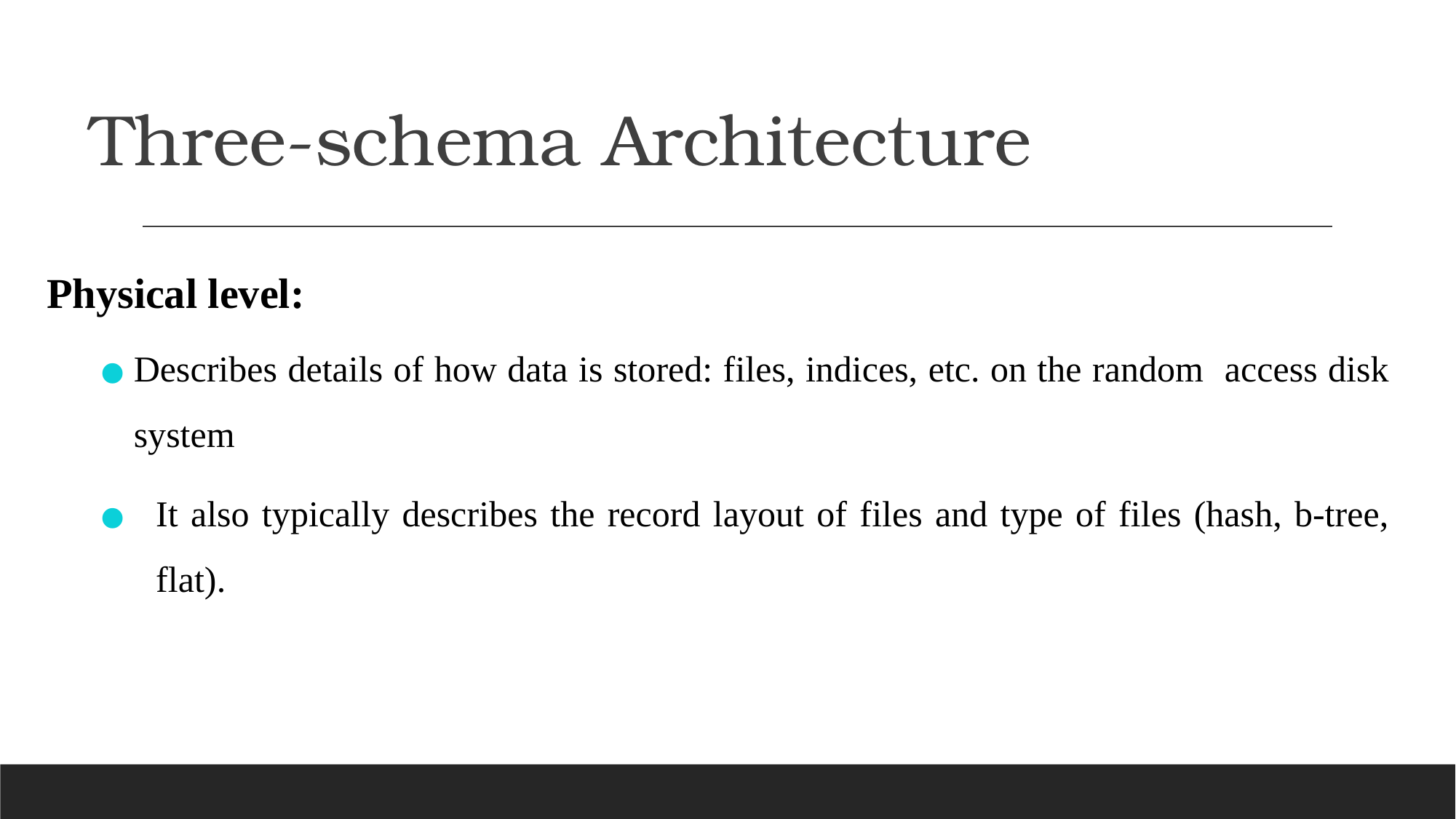

Three-schema Architecture
Physical level:
Describes details of how data is stored: files, indices, etc. on the random  access disk system
It also typically describes the record layout of files and type of files (hash, b-tree, flat).